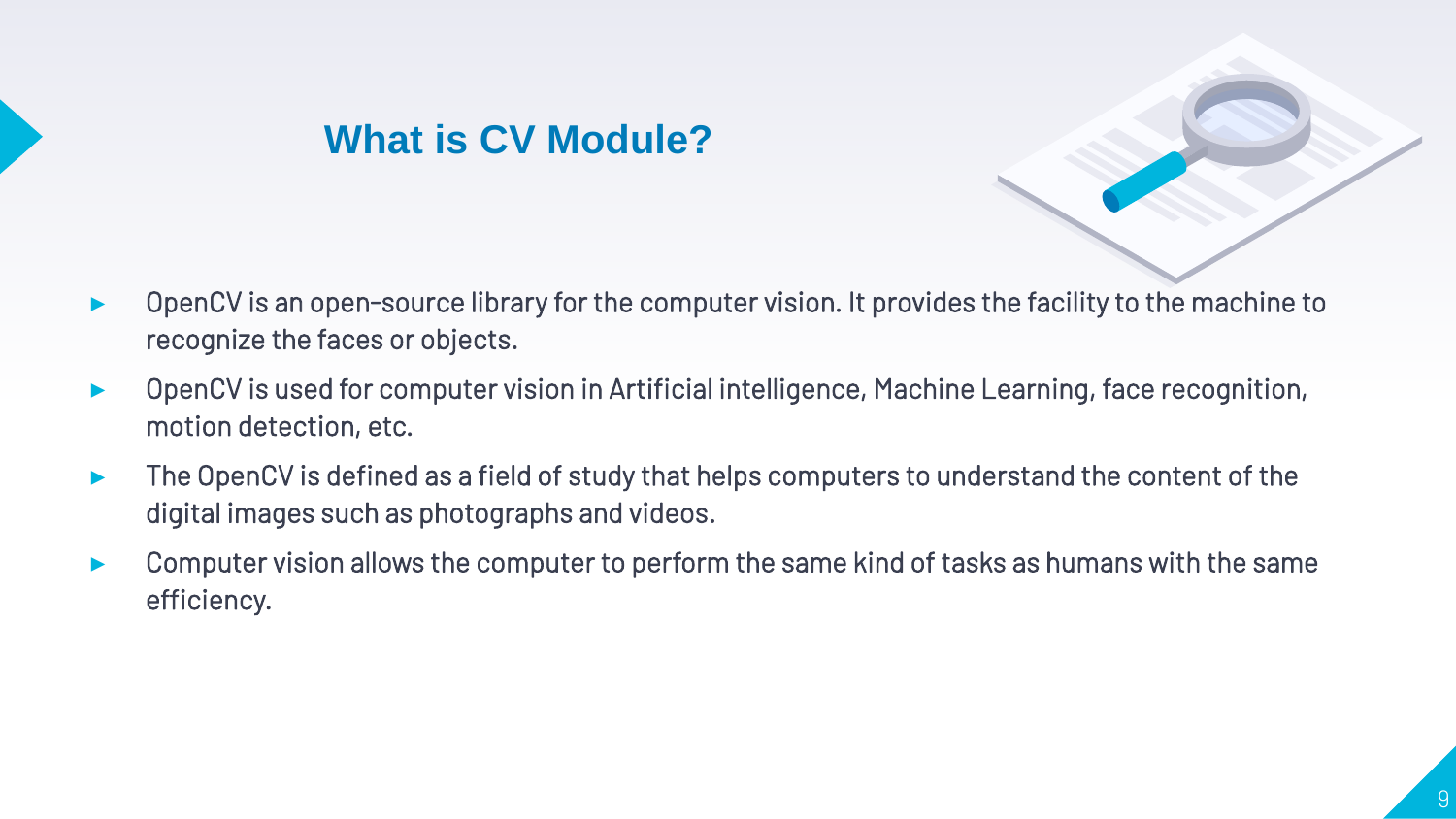

What is CV Module?
OpenCV is an open-source library for the computer vision. It provides the facility to the machine to recognize the faces or objects.
OpenCV is used for computer vision in Artificial intelligence, Machine Learning, face recognition, motion detection, etc.
The OpenCV is defined as a field of study that helps computers to understand the content of the digital images such as photographs and videos.
Computer vision allows the computer to perform the same kind of tasks as humans with the same efficiency.

9